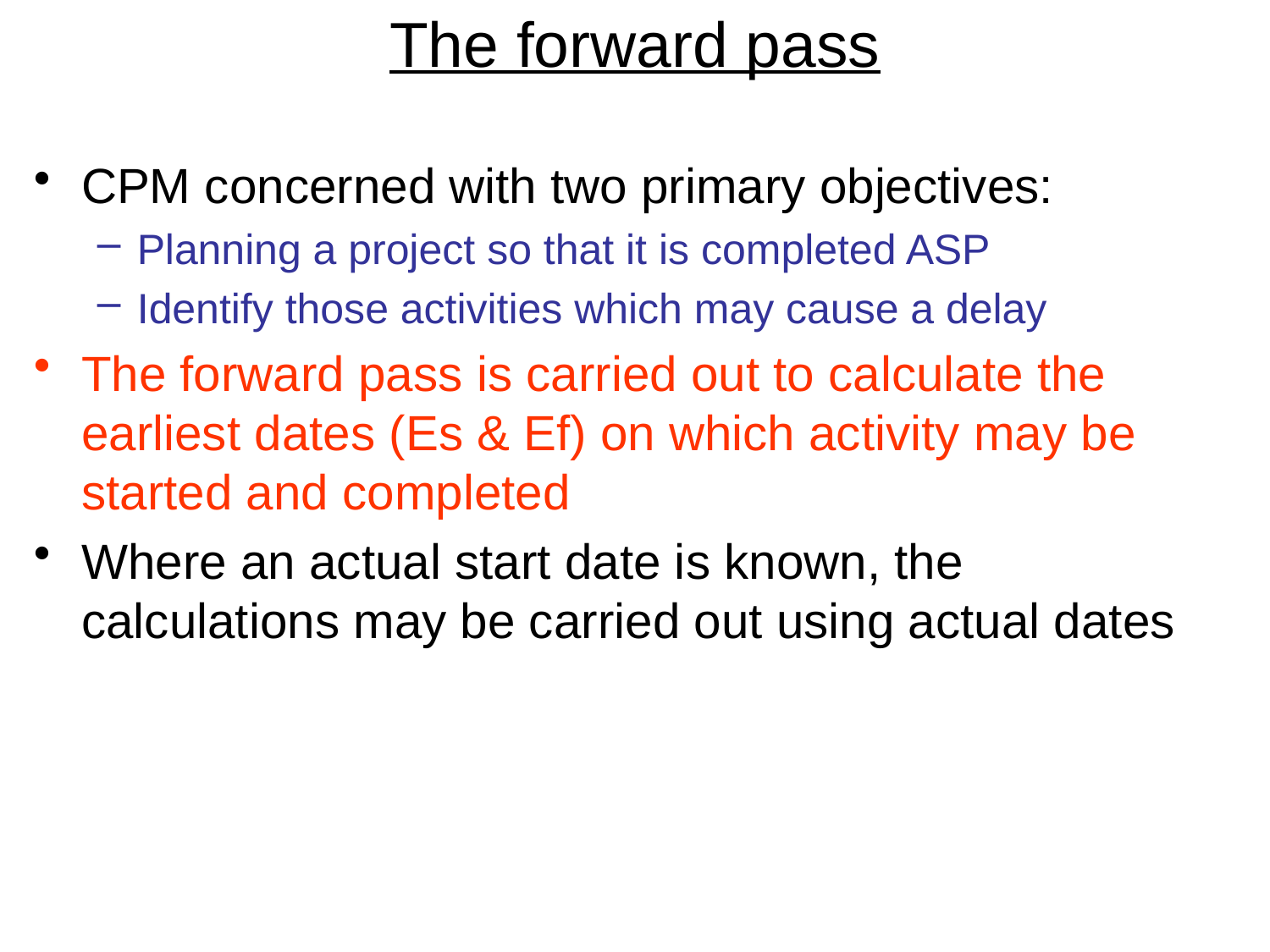

# The forward pass
CPM concerned with two primary objectives:
Planning a project so that it is completed ASP
Identify those activities which may cause a delay
The forward pass is carried out to calculate the earliest dates (Es & Ef) on which activity may be started and completed
Where an actual start date is known, the calculations may be carried out using actual dates